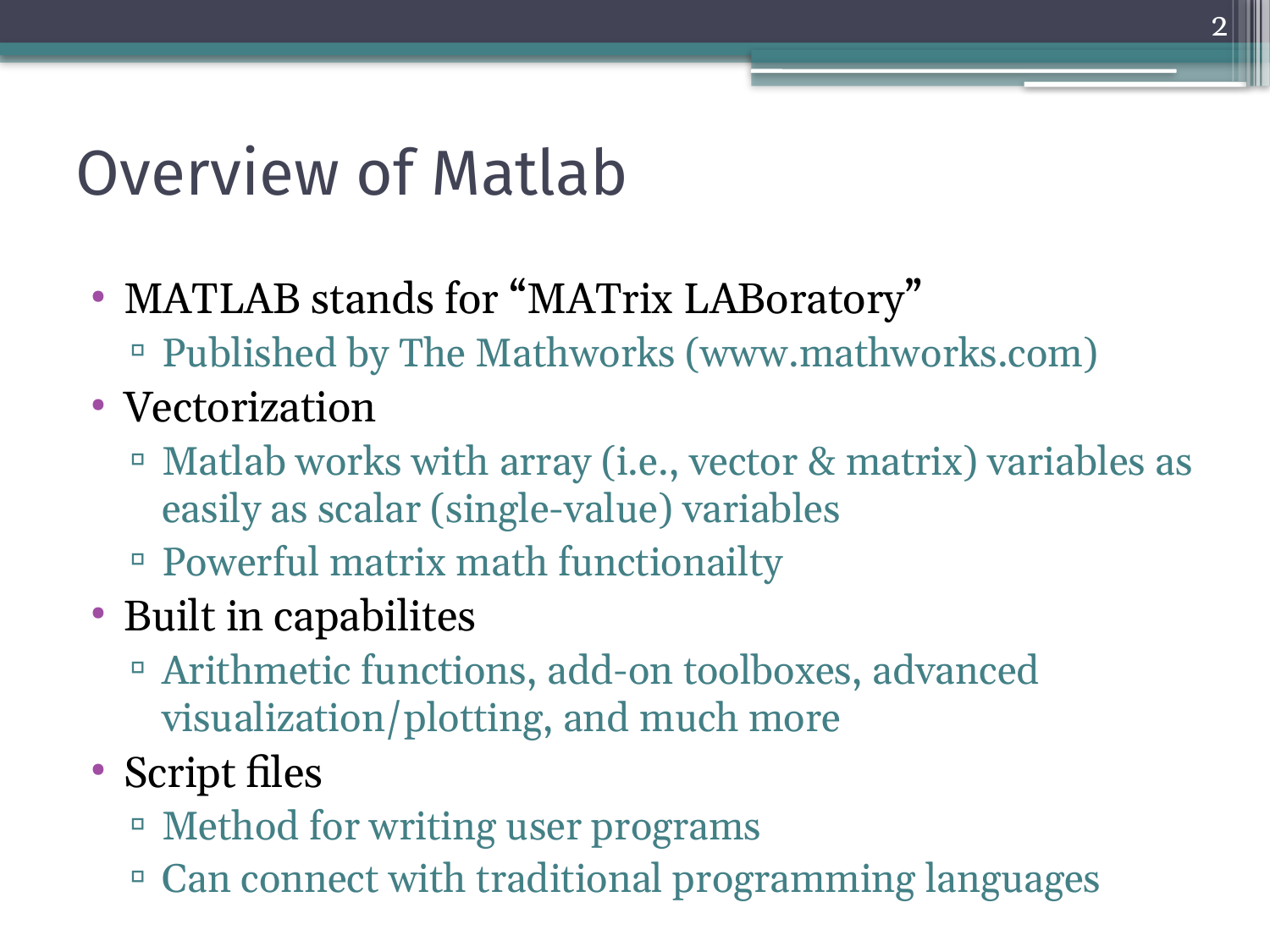

2
# Overview of Matlab
MATLAB stands for “MATrix LABoratory”
Published by The Mathworks (www.mathworks.com)
Vectorization
Matlab works with array (i.e., vector & matrix) variables as easily as scalar (single-value) variables
Powerful matrix math functionailty
Built in capabilites
Arithmetic functions, add-on toolboxes, advanced visualization/plotting, and much more
Script files
Method for writing user programs
Can connect with traditional programming languages